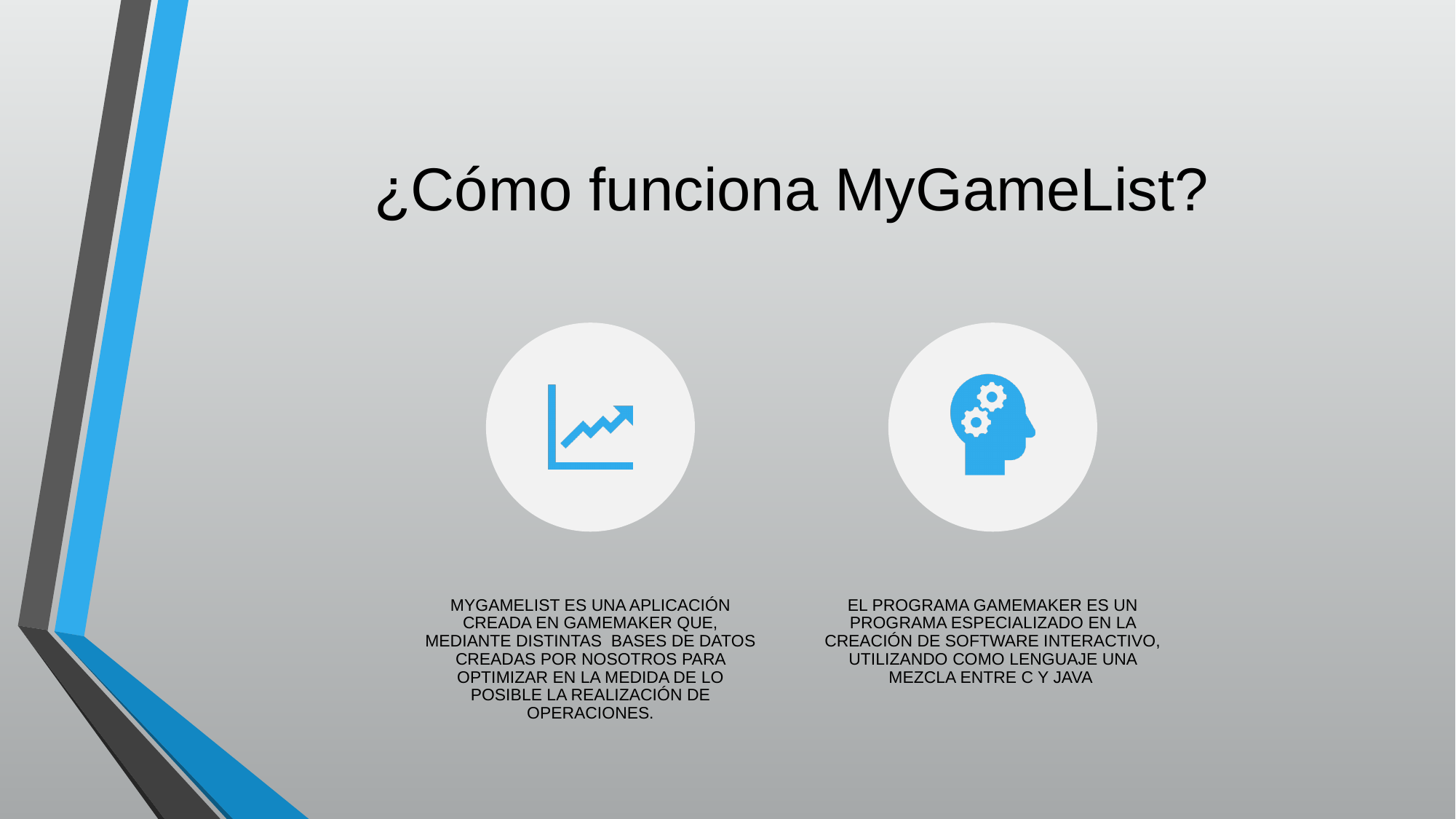

# ¿Cómo funciona MyGameList?
MyGameList es una aplicación creada en GameMaker que, mediante distintas  bases de datos creadas por nosotros para optimizar en la medida de lo posible la realización de operaciones.
El programa GameMaker es un programa especializado en la creación de software interactivo, utilizando como lenguaje una mezcla entre C y Java